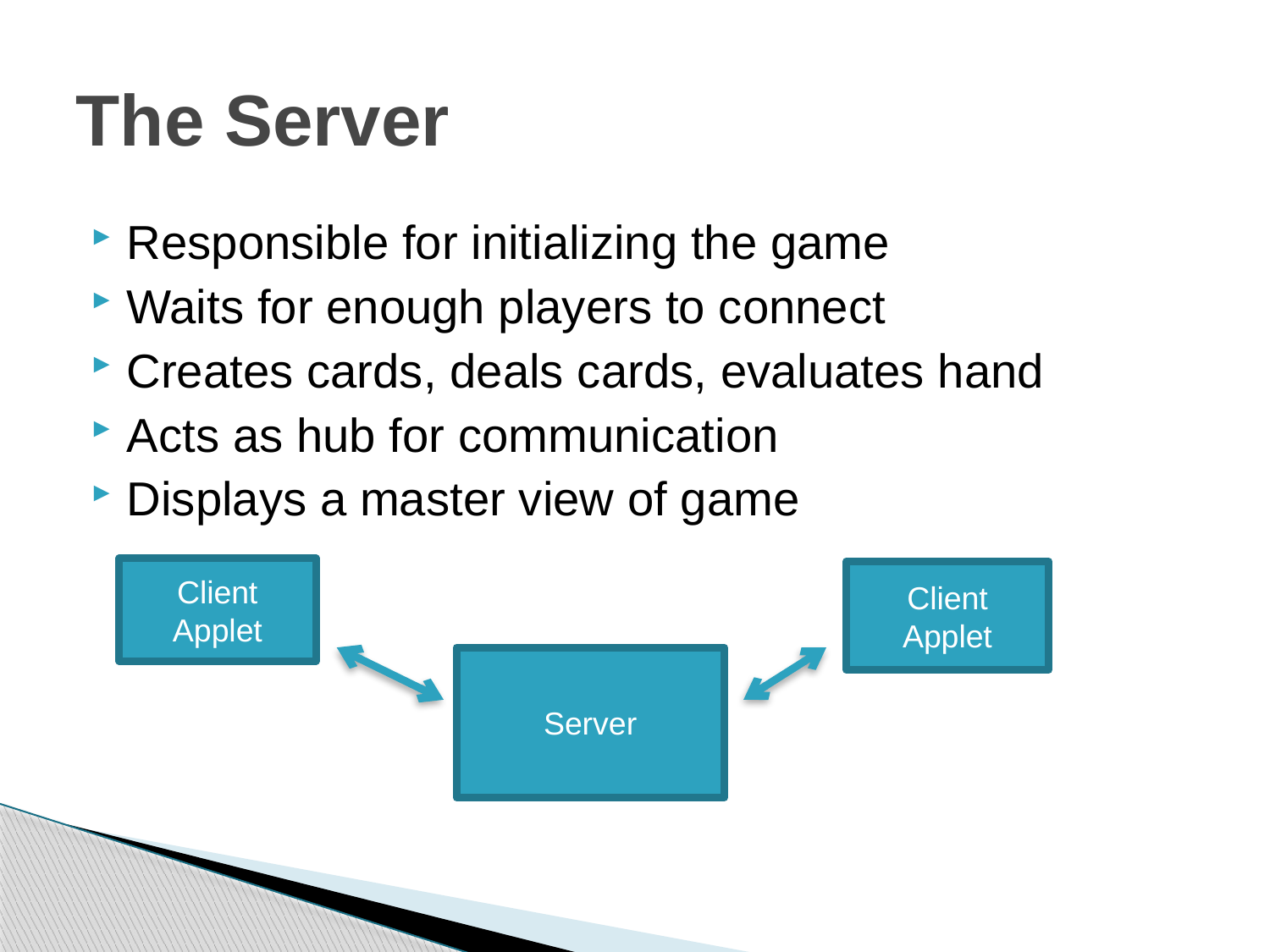

# The Server
Responsible for initializing the game
Waits for enough players to connect
Creates cards, deals cards, evaluates hand
Acts as hub for communication
Displays a master view of game
Client Applet
Client Applet
Server